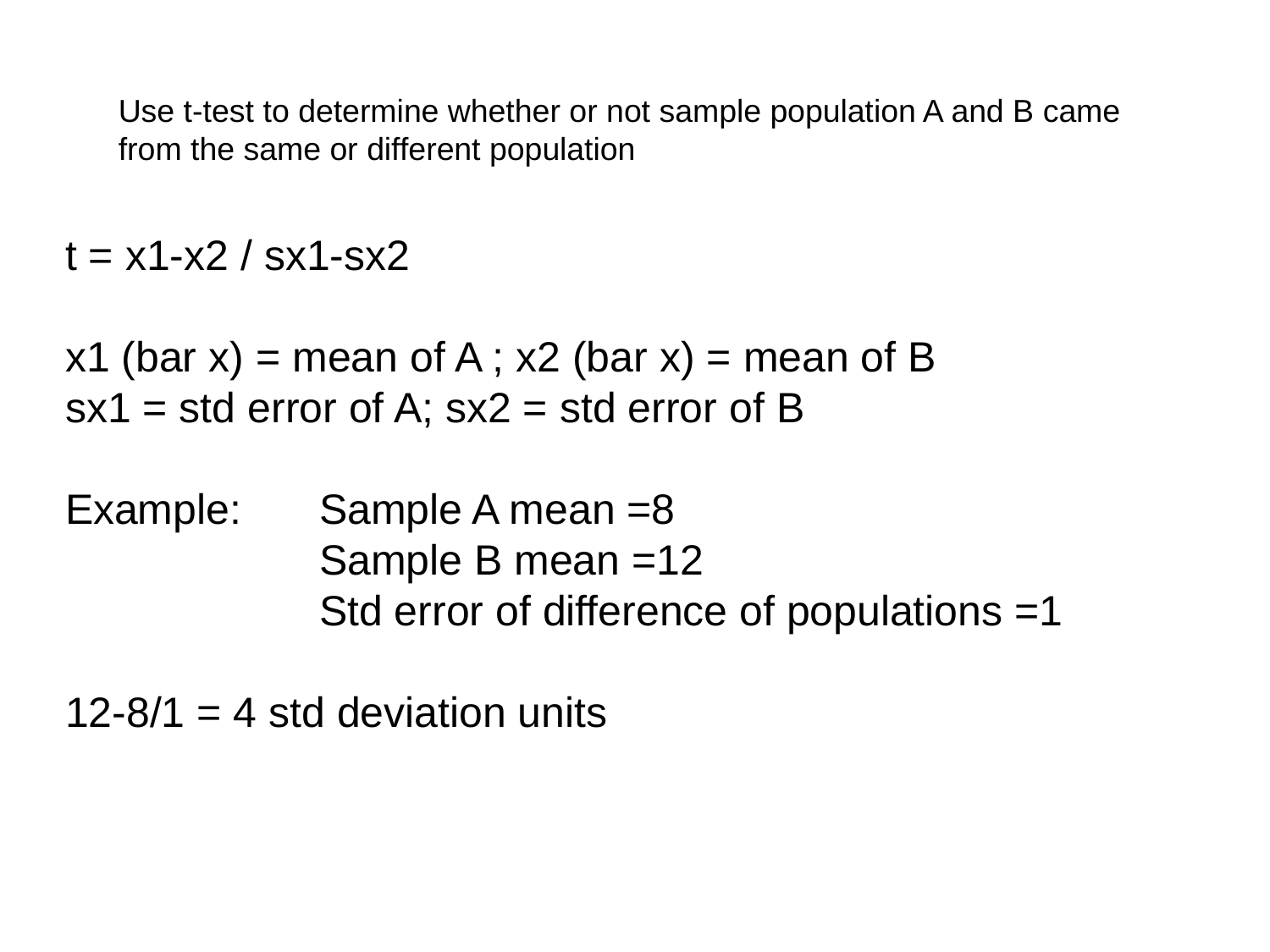

Use t-test to determine whether or not sample population A and B came from the same or different population
t = x1-x2 / sx1-sx2

x1 (bar x) = mean of A ; x2 (bar x) = mean of B
sx1 = std error of A; sx2 = std error of B

Example: 	Sample A mean =8
		Sample B mean =12
		Std error of difference of populations =1

12-8/1 = 4 std deviation units